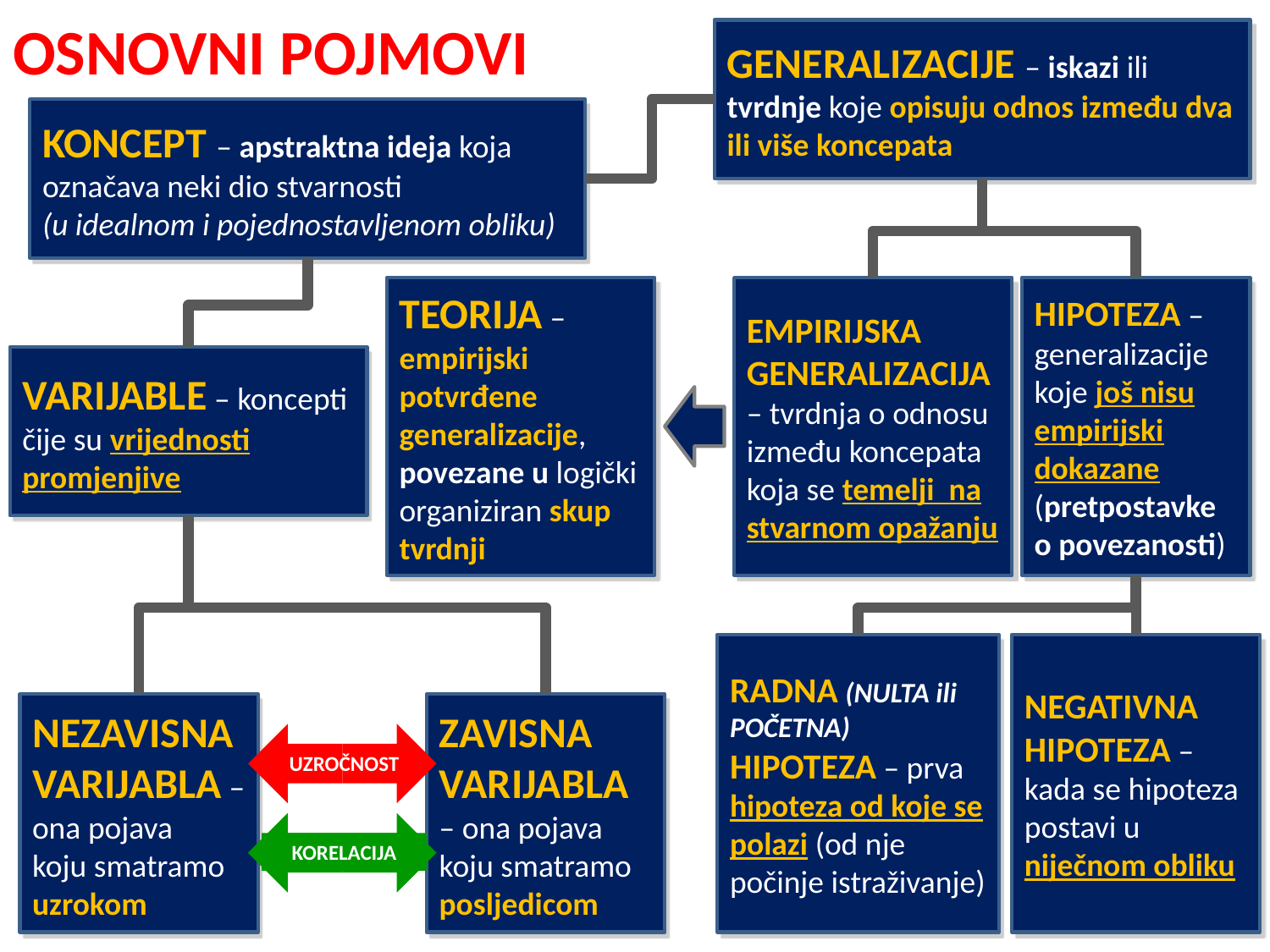

OSNOVNI POJMOVI
GENERALIZACIJE – iskazi ili tvrdnje koje opisuju odnos između dva ili više koncepata
KONCEPT – apstraktna ideja koja označava neki dio stvarnosti
(u idealnom i pojednostavljenom obliku)
EMPIRIJSKA GENERALIZACIJA – tvrdnja o odnosu  između koncepata koja se temelji  na stvarnom opažanju
HIPOTEZA – generalizacije koje još nisu empirijski dokazane (pretpostavke o povezanosti)
TEORIJA – empirijski potvrđene generalizacije,
povezane u logički organiziran skup tvrdnji
VARIJABLE – koncepti čije su vrijednosti promjenjive

RADNA (NULTA ili POČETNA) HIPOTEZA – prva hipoteza od koje se polazi (od nje počinje istraživanje)
NEGATIVNA HIPOTEZA – kada se hipoteza postavi u niječnom obliku
NEZAVISNA VARIJABLA – ona pojava
koju smatramo uzrokom
ZAVISNA VARIJABLA – ona pojava koju smatramo posljedicom

UZROČNOST

KORELACIJA